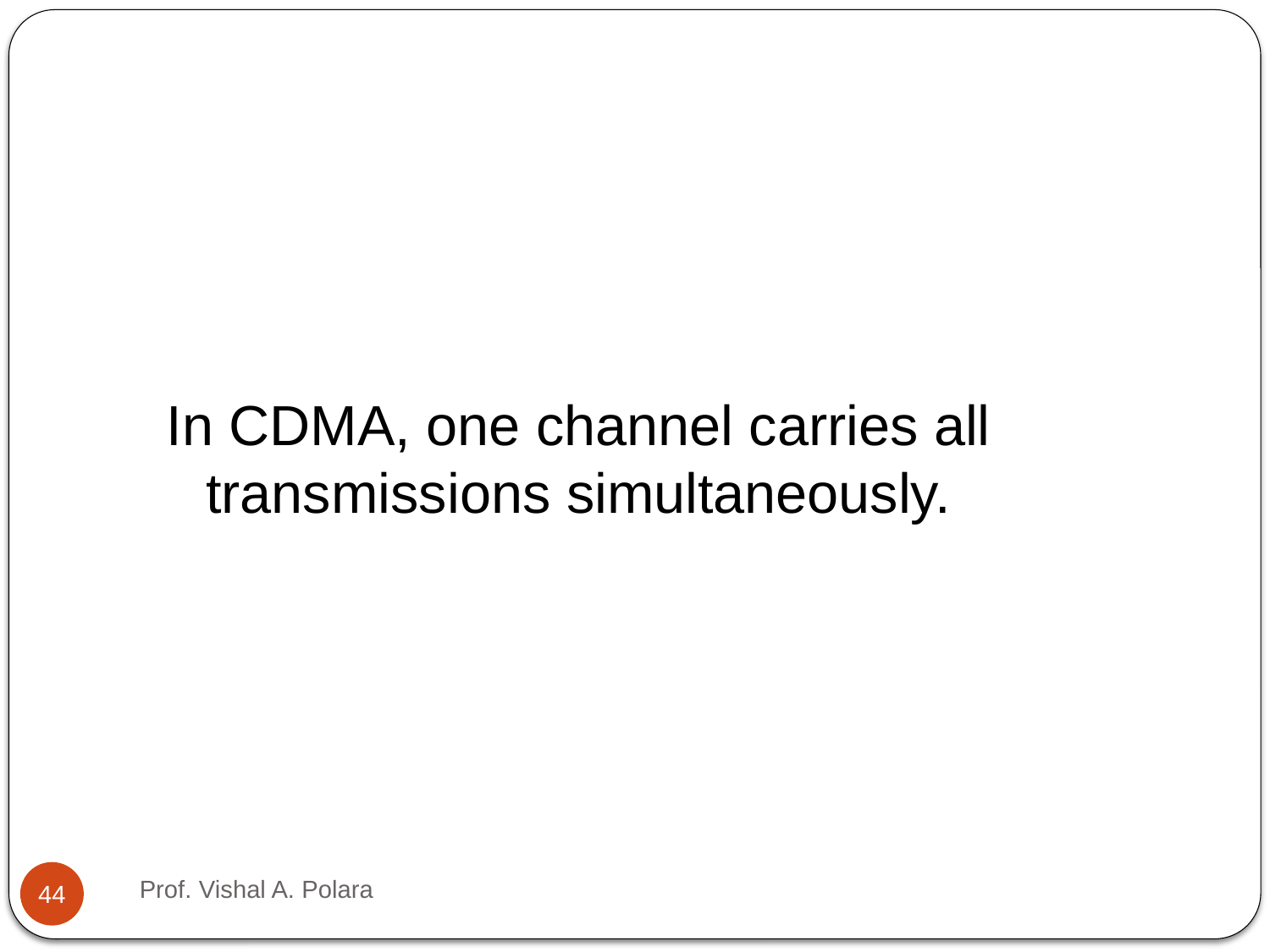

In CDMA, one channel carries all transmissions simultaneously.
Prof. Vishal A. Polara
44